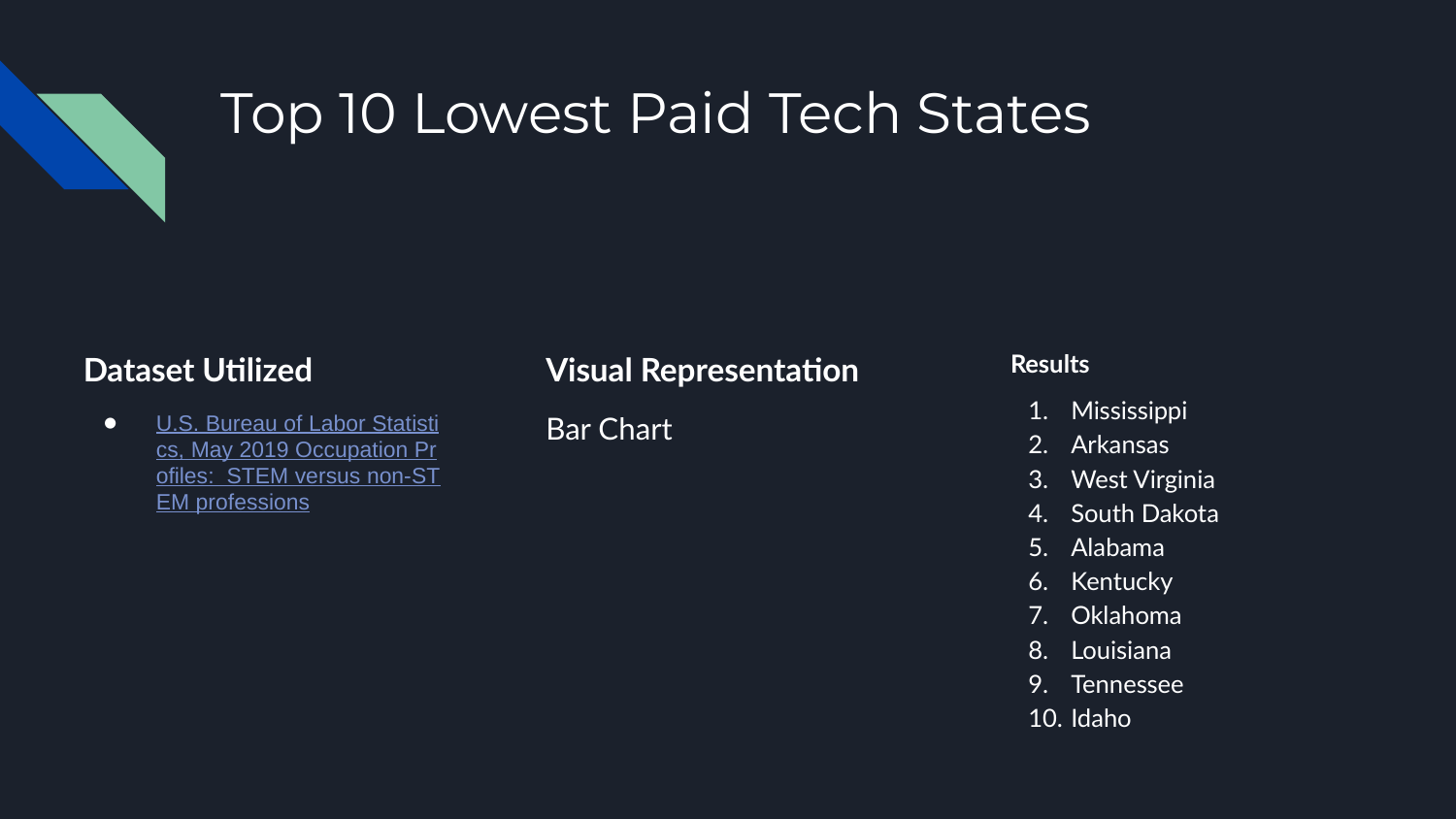

# Top 10 Lowest Paid Tech States

Dataset Utilized
U.S. Bureau of Labor Statistics, May 2019 Occupation Profiles:  STEM versus non-STEM professions
Visual Representation
Bar Chart

Results
Mississippi
Arkansas
West Virginia
South Dakota
Alabama
Kentucky
Oklahoma
Louisiana
Tennessee
Idaho